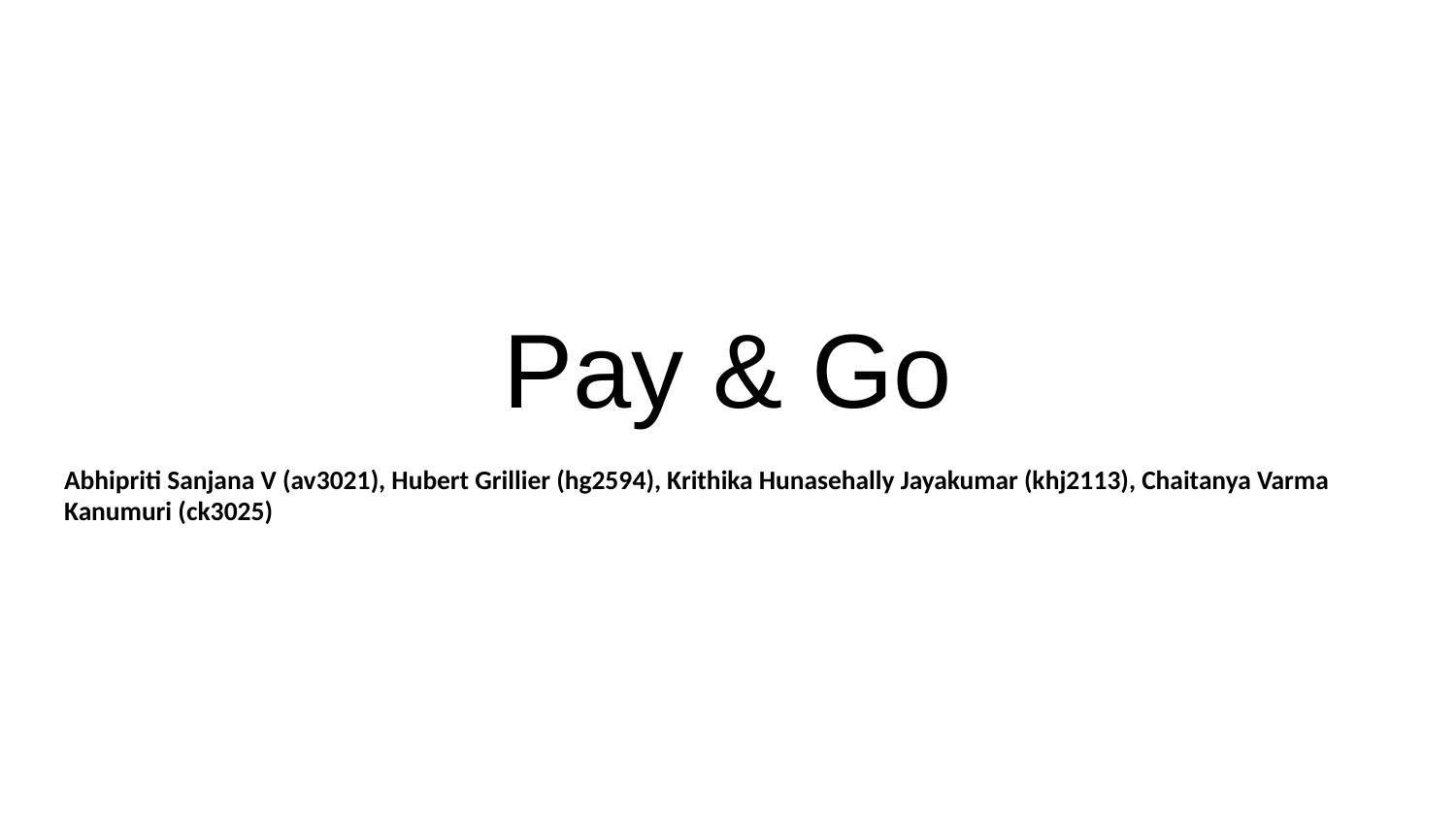

# Pay & Go
Abhipriti Sanjana V (av3021), Hubert Grillier (hg2594), Krithika Hunasehally Jayakumar (khj2113), Chaitanya Varma Kanumuri (ck3025)